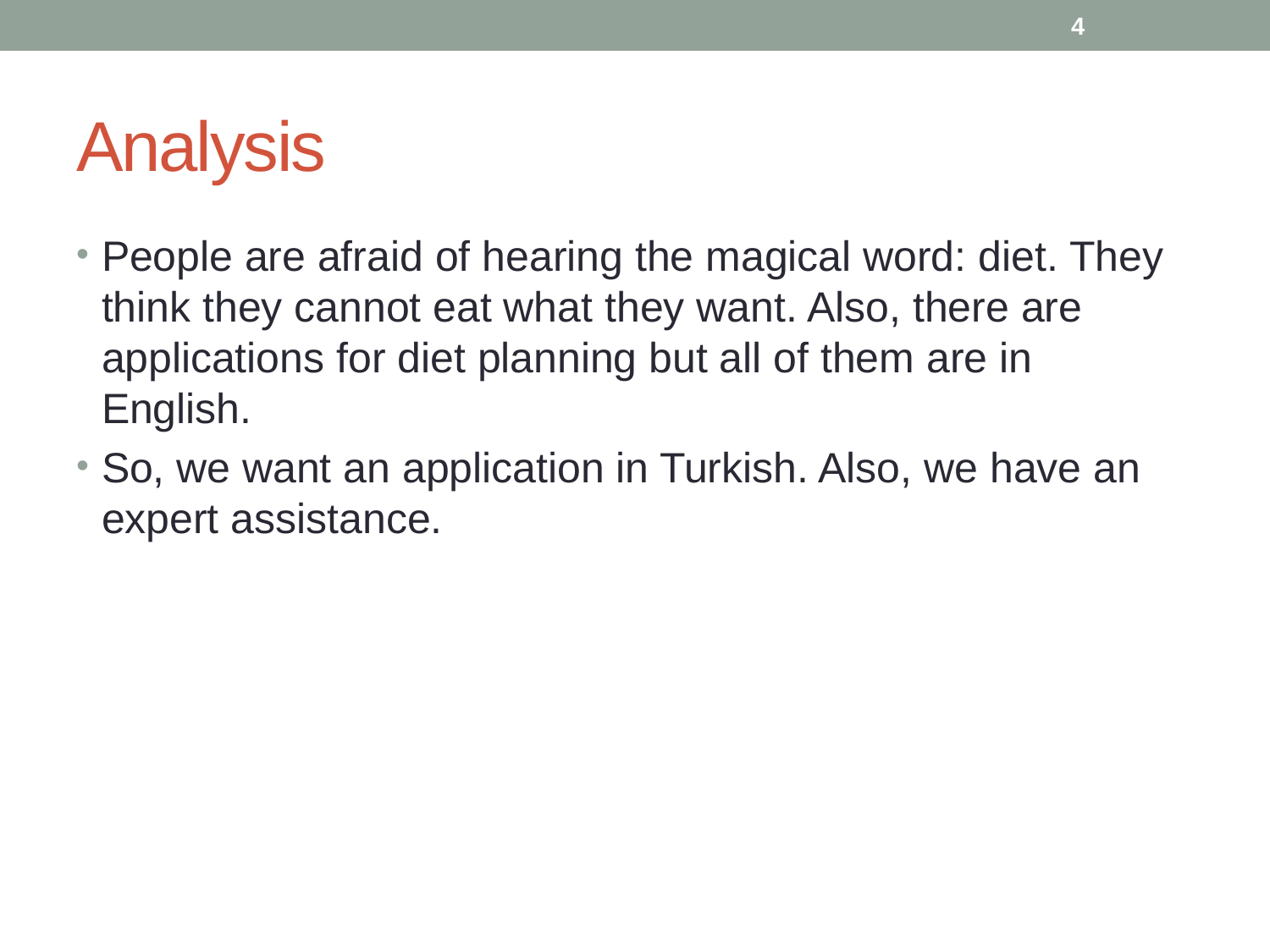

4
# Analysis
People are afraid of hearing the magical word: diet. They think they cannot eat what they want. Also, there are applications for diet planning but all of them are in English.
So, we want an application in Turkish. Also, we have an expert assistance.